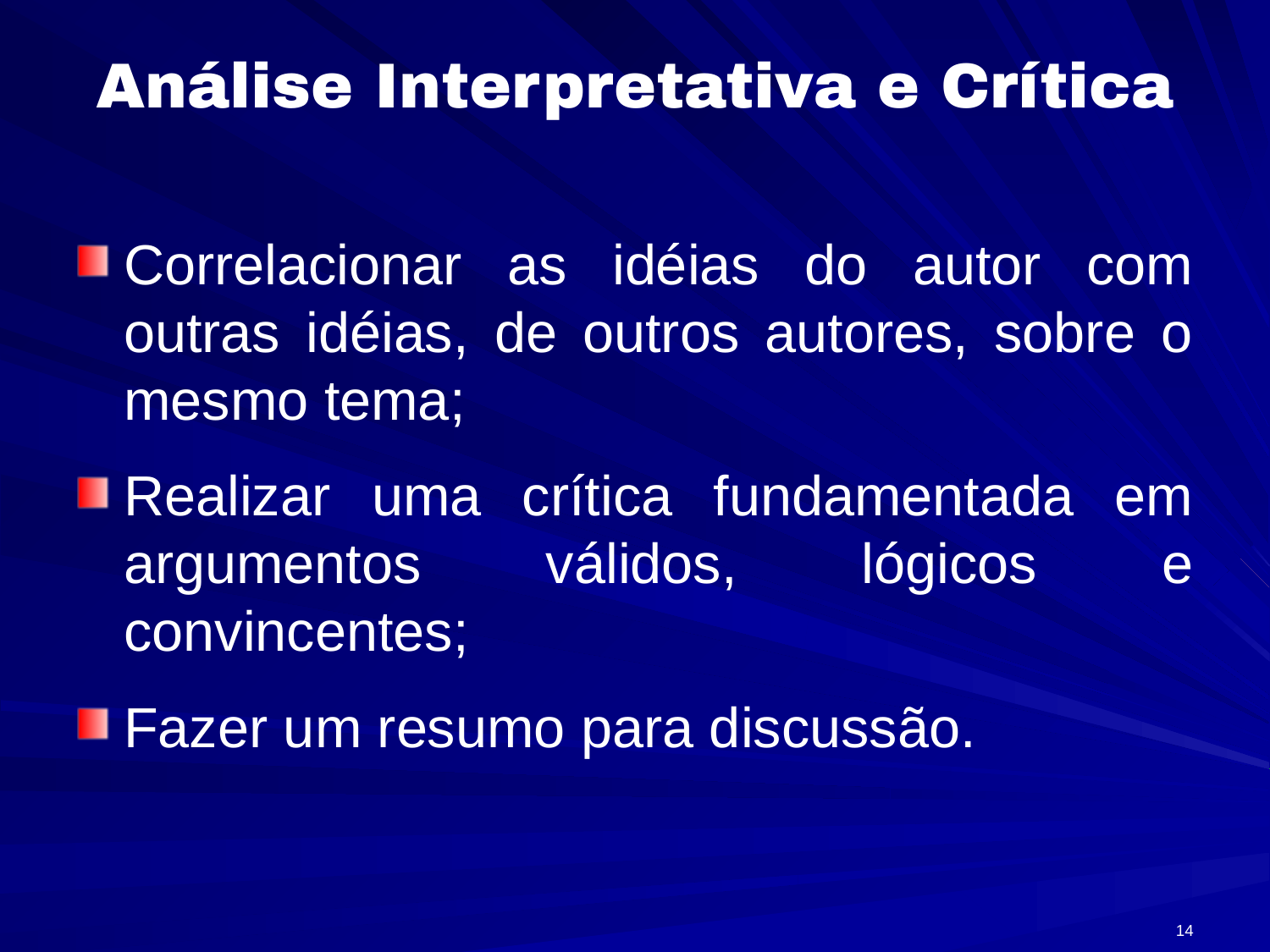

# Análise Interpretativa e Crítica
Correlacionar as idéias do autor com outras idéias, de outros autores, sobre o mesmo tema;
Realizar uma crítica fundamentada em argumentos válidos, lógicos e convincentes;
Fazer um resumo para discussão.
14